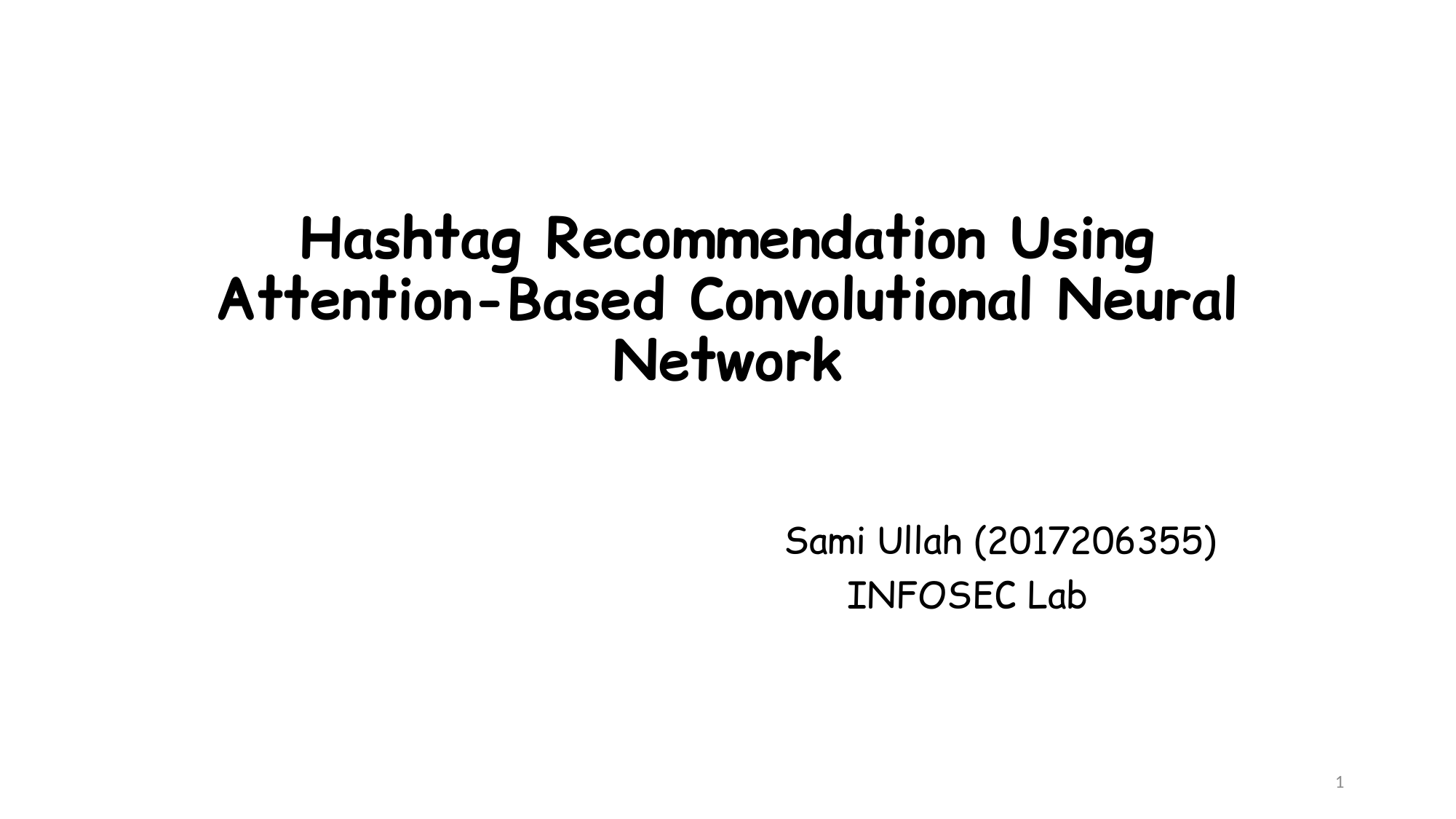

# Hashtag Recommendation Using Attention-Based Convolutional Neural Network
					Sami Ullah (2017206355)
     				    INFOSEC Lab
1